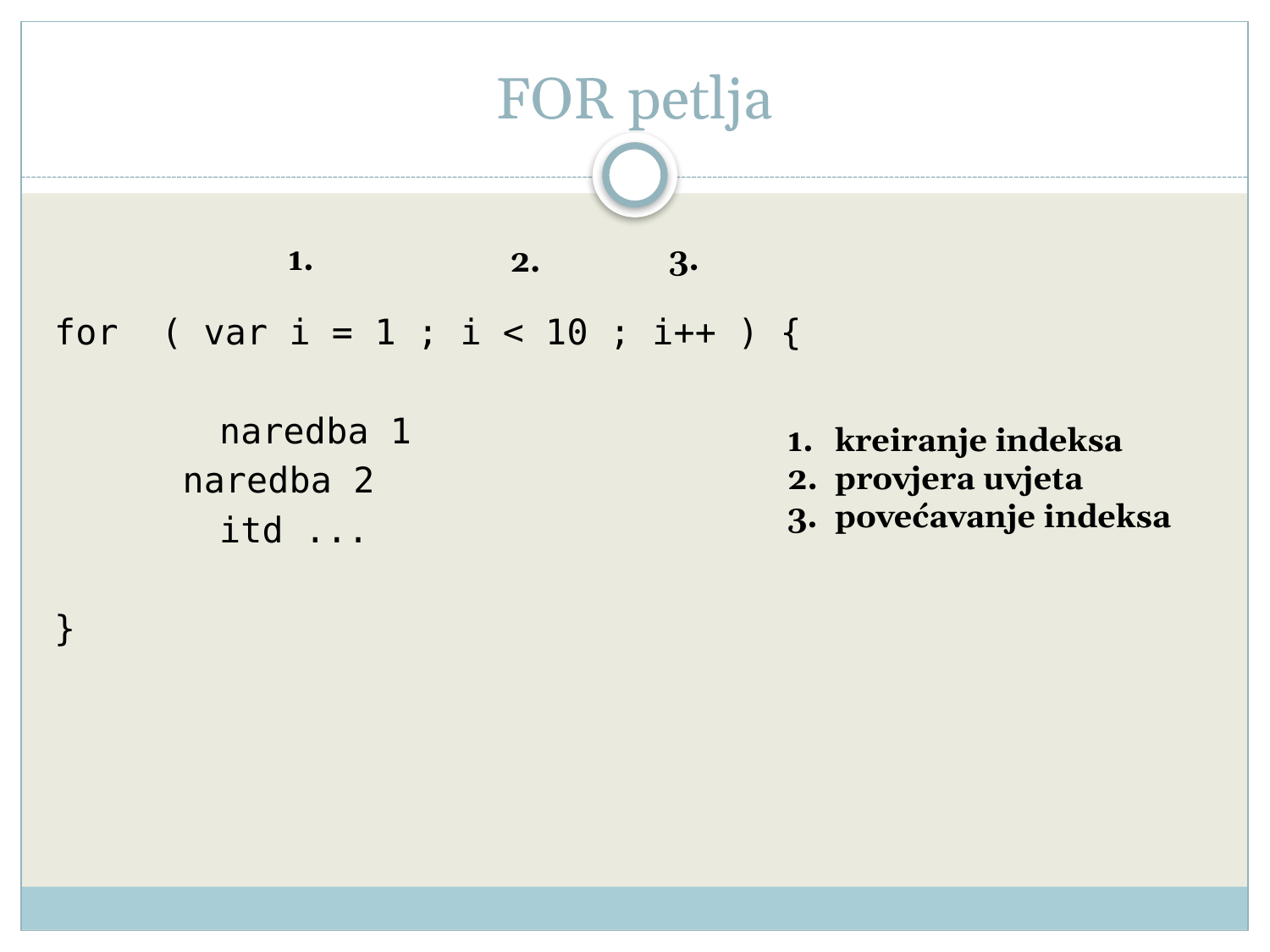

# FOR petlja
1.
3.
2.

for  ( var i = 1 ; i < 10 ; i++ ) {

		naredba 1
      naredba 2
		itd ...

}

kreiranje indeksa
provjera uvjeta
povećavanje indeksa